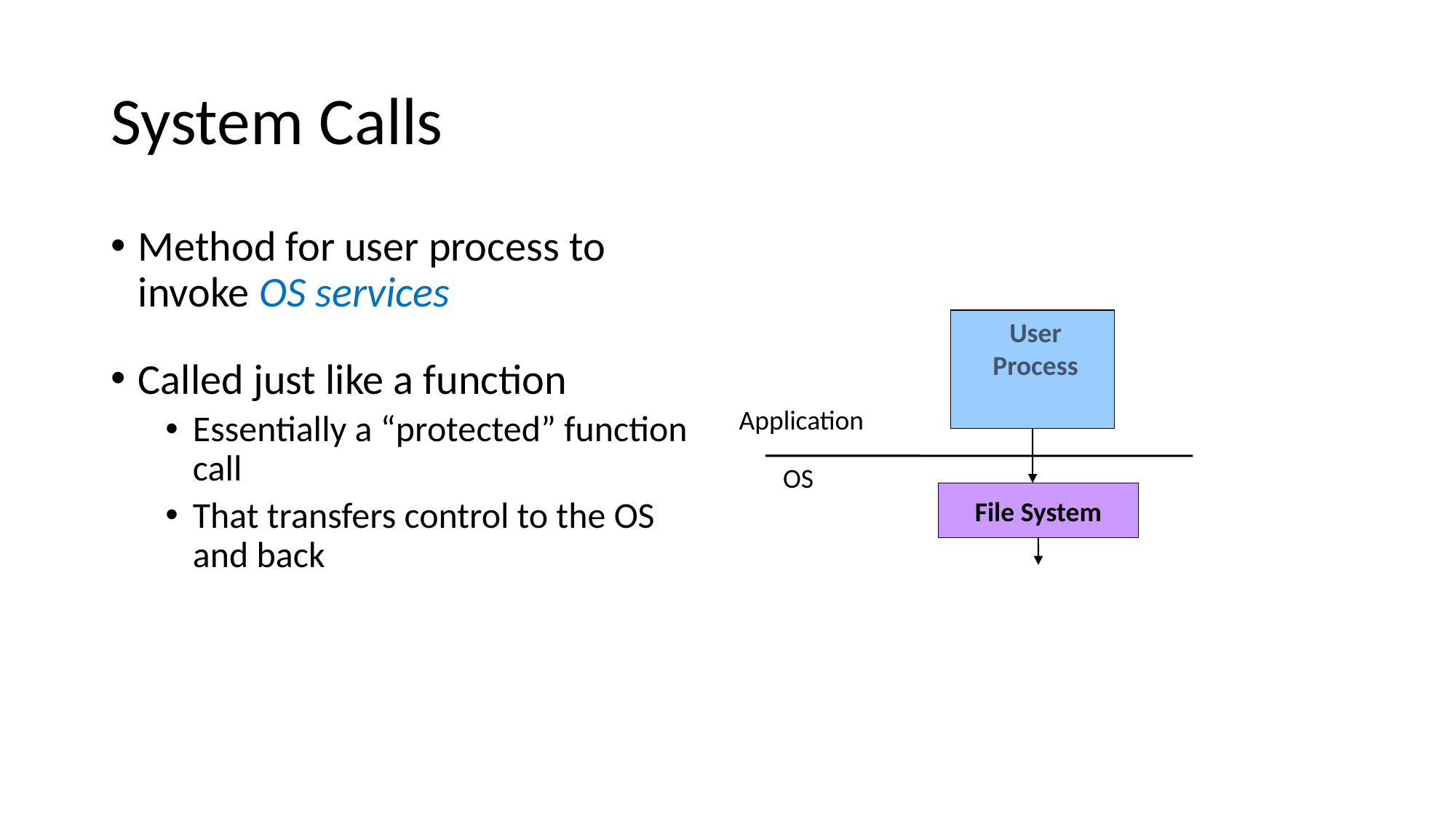

# System Calls
Method for user process to invoke OS services
Called just like a function
Essentially a “protected” function call
That transfers control to the OS and back

User
Process
Application

OS

File System